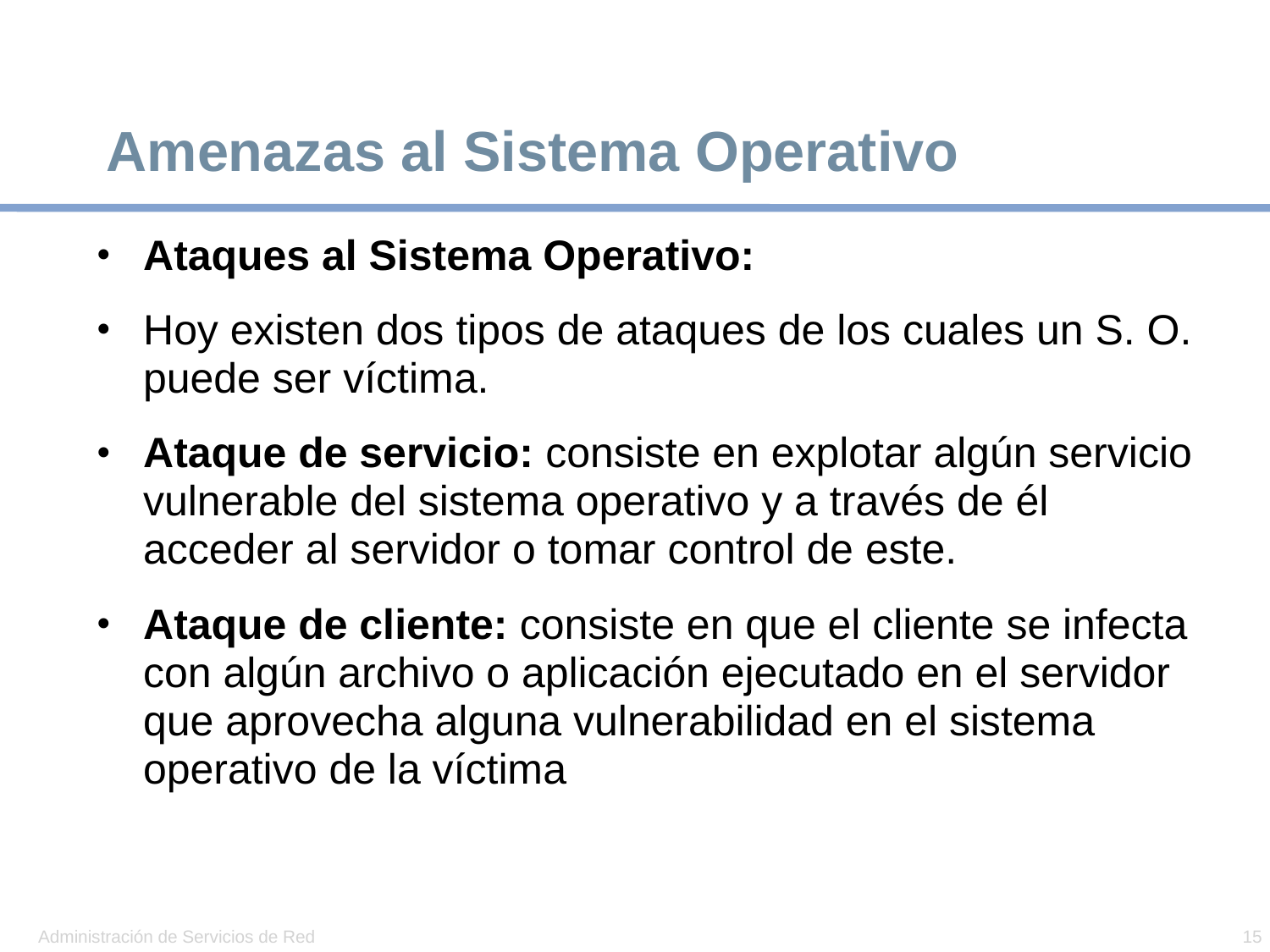

# Amenazas al Sistema Operativo
Ataques al Sistema Operativo:
Hoy existen dos tipos de ataques de los cuales un S. O. puede ser víctima.
Ataque de servicio: consiste en explotar algún servicio vulnerable del sistema operativo y a través de él acceder al servidor o tomar control de este.
Ataque de cliente: consiste en que el cliente se infecta con algún archivo o aplicación ejecutado en el servidor que aprovecha alguna vulnerabilidad en el sistema operativo de la víctima